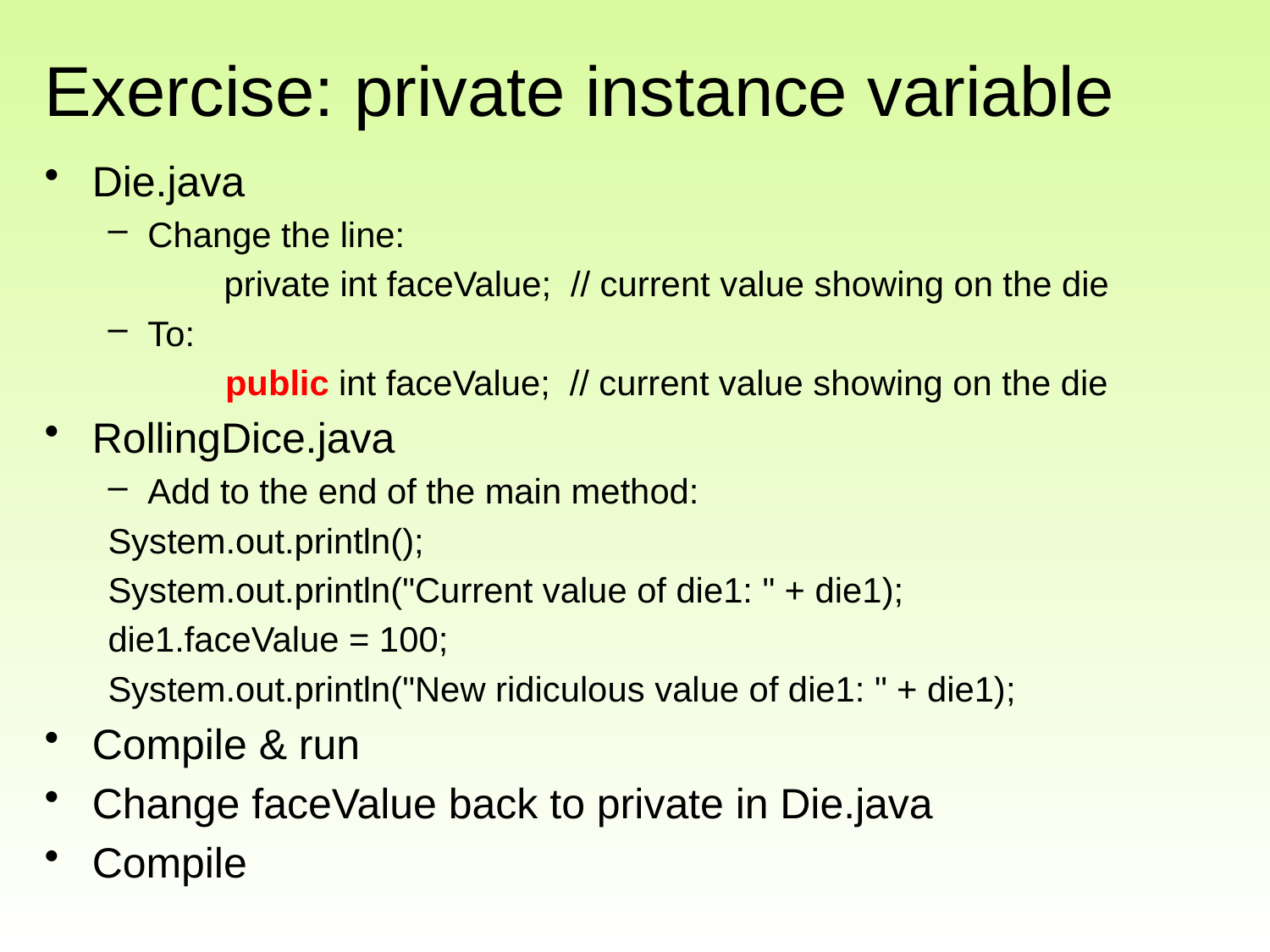

# Exercise: private instance variable
Die.java
Change the line:
private int faceValue;  // current value showing on the die
To:
public int faceValue;  // current value showing on the die
RollingDice.java
Add to the end of the main method:
System.out.println();
System.out.println("Current value of die1: " + die1);
die1.faceValue = 100;
System.out.println("New ridiculous value of die1: " + die1);
Compile & run
Change faceValue back to private in Die.java
Compile